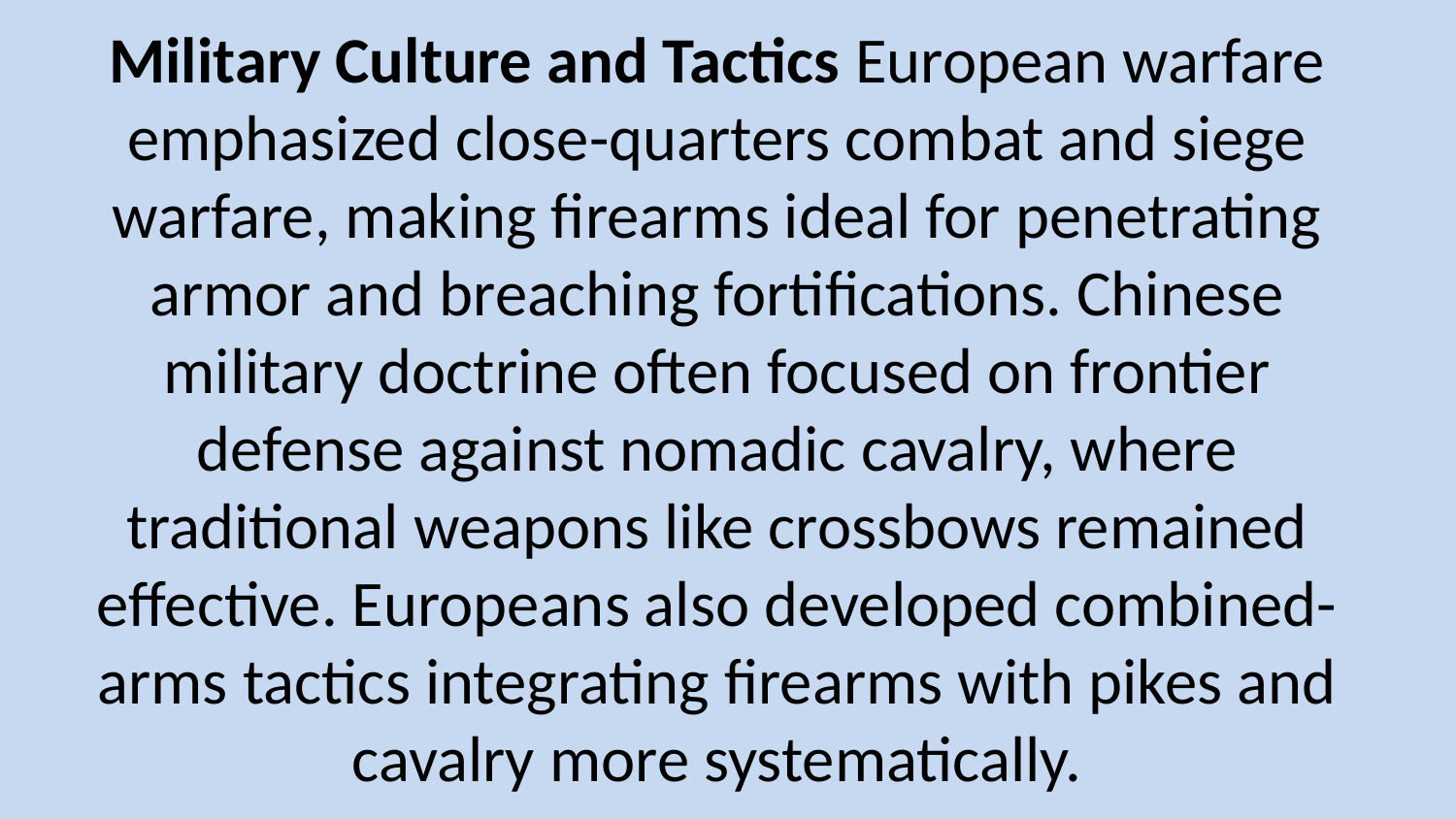

# Military Culture and Tactics European warfare emphasized close-quarters combat and siege warfare, making firearms ideal for penetrating armor and breaching fortifications. Chinese military doctrine often focused on frontier defense against nomadic cavalry, where traditional weapons like crossbows remained effective. Europeans also developed combined-arms tactics integrating firearms with pikes and cavalry more systematically.